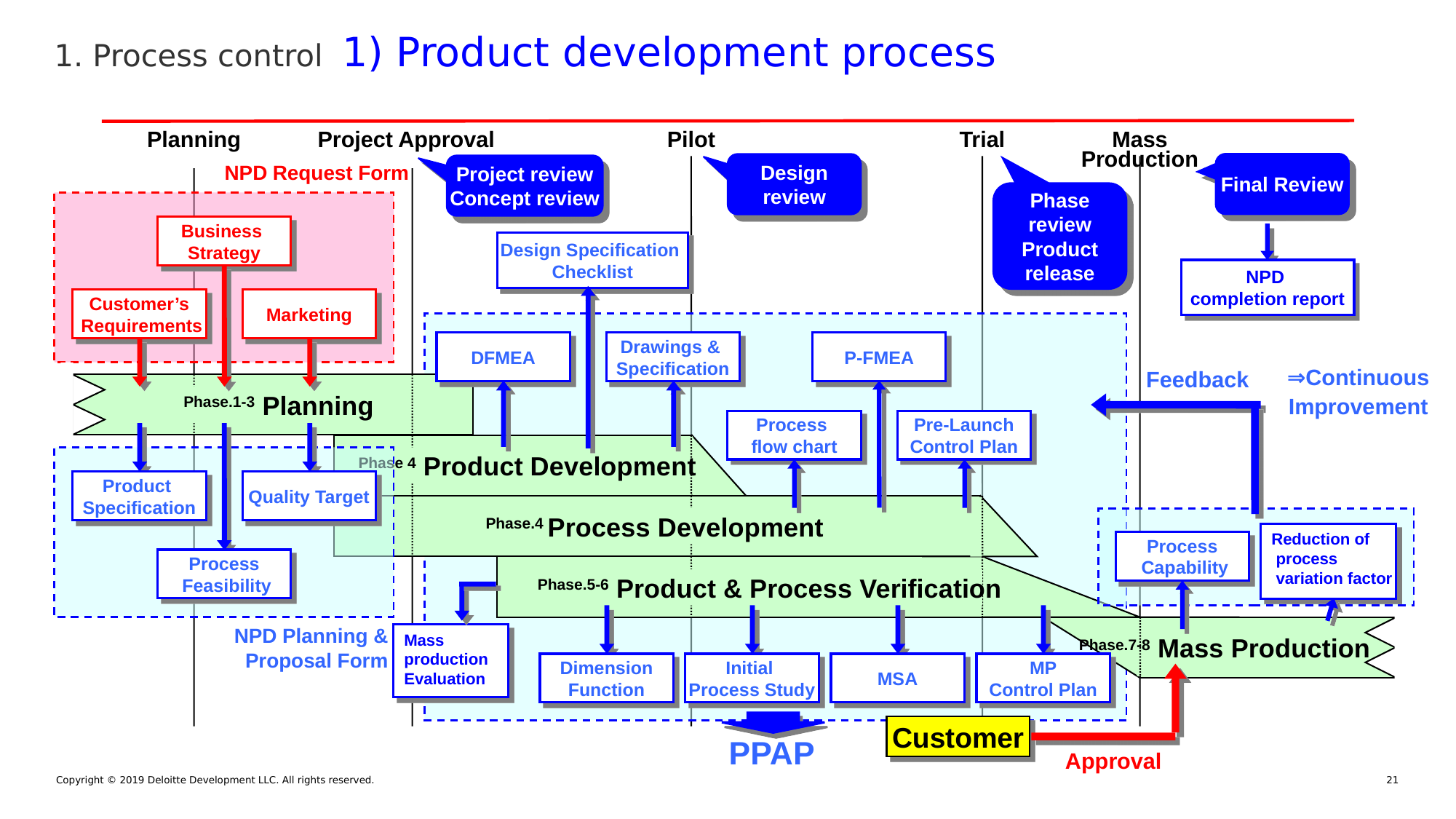

# 1. Process control  1) Product development process

Planning
Project Approval
Pilot
Trial
Mass
Production

Final Review
Design review
Project review
Concept review
NPD Request Form
Phase review
Product release

Business
Strategy

NPD
completion report
Design Specification
Checklist

Customer’s
 Requirements

Marketing

DFMEA

Drawings &
Specification

P-FMEA

⇒Continuous Improvement

Planning

Phase.1-3 Planning
Feedback

Process
flow chart

Pre-Launch
Control Plan

Product
Specification

Process
 Feasibility

Quality Target

Phase 4 Product Development

Phase.4 Process Development

Reduction of
 process
 variation factor

Process
 Capability

Phase.5-6 Product & Process Verification

Phase.7-8 Mass Production

Dimension
Function

Initial
Process Study

MSA

MP
Control Plan
NPD Planning & Proposal Form
Mass
production
Evaluation

Customer
PPAP

Approval